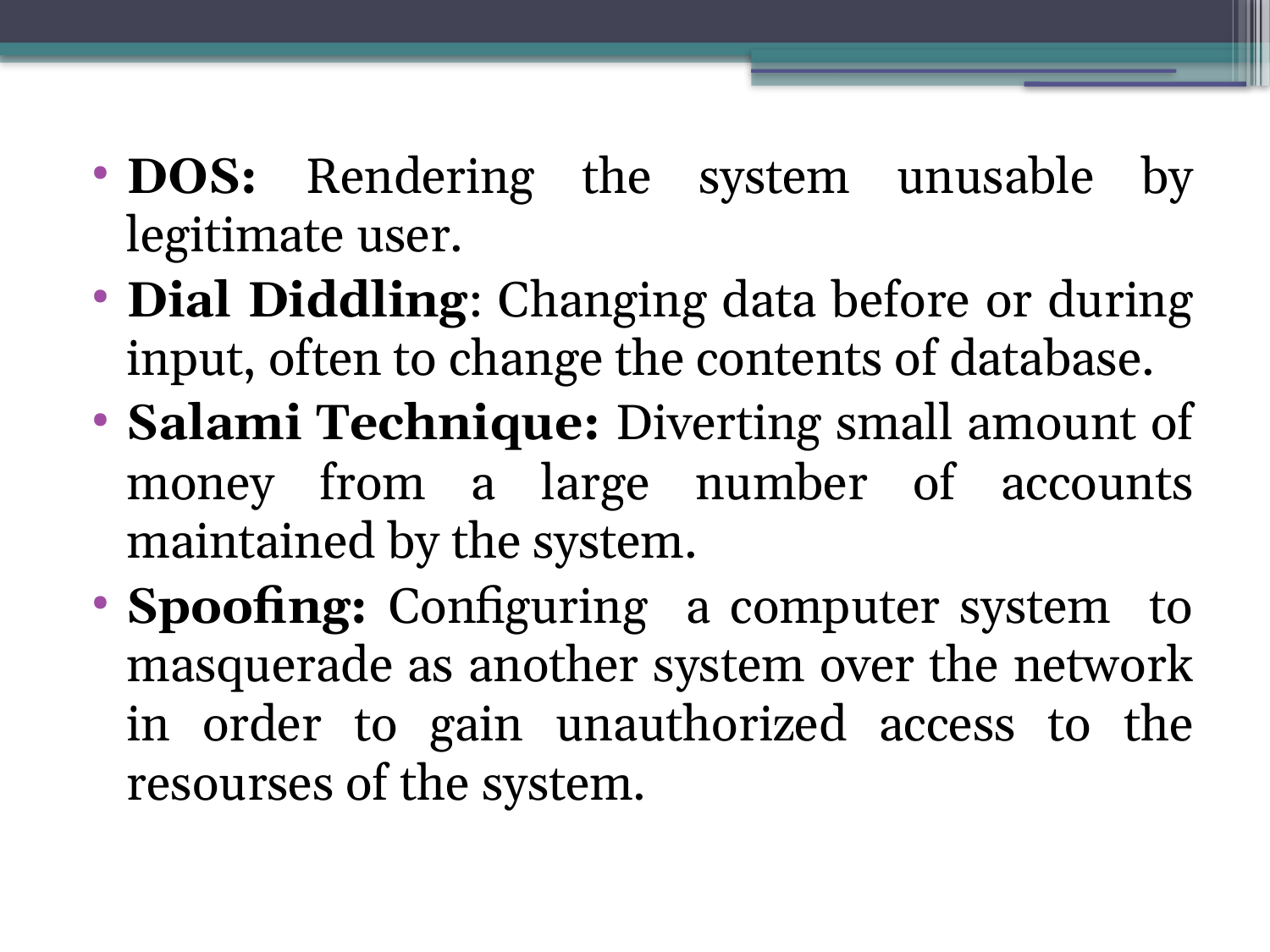

DOS: Rendering the system unusable by legitimate user.
Dial Diddling: Changing data before or during input, often to change the contents of database.
Salami Technique: Diverting small amount of money from a large number of accounts maintained by the system.
Spoofing: Configuring  a computer system  to masquerade as another system over the network in order to gain unauthorized access to the resourses of the system.